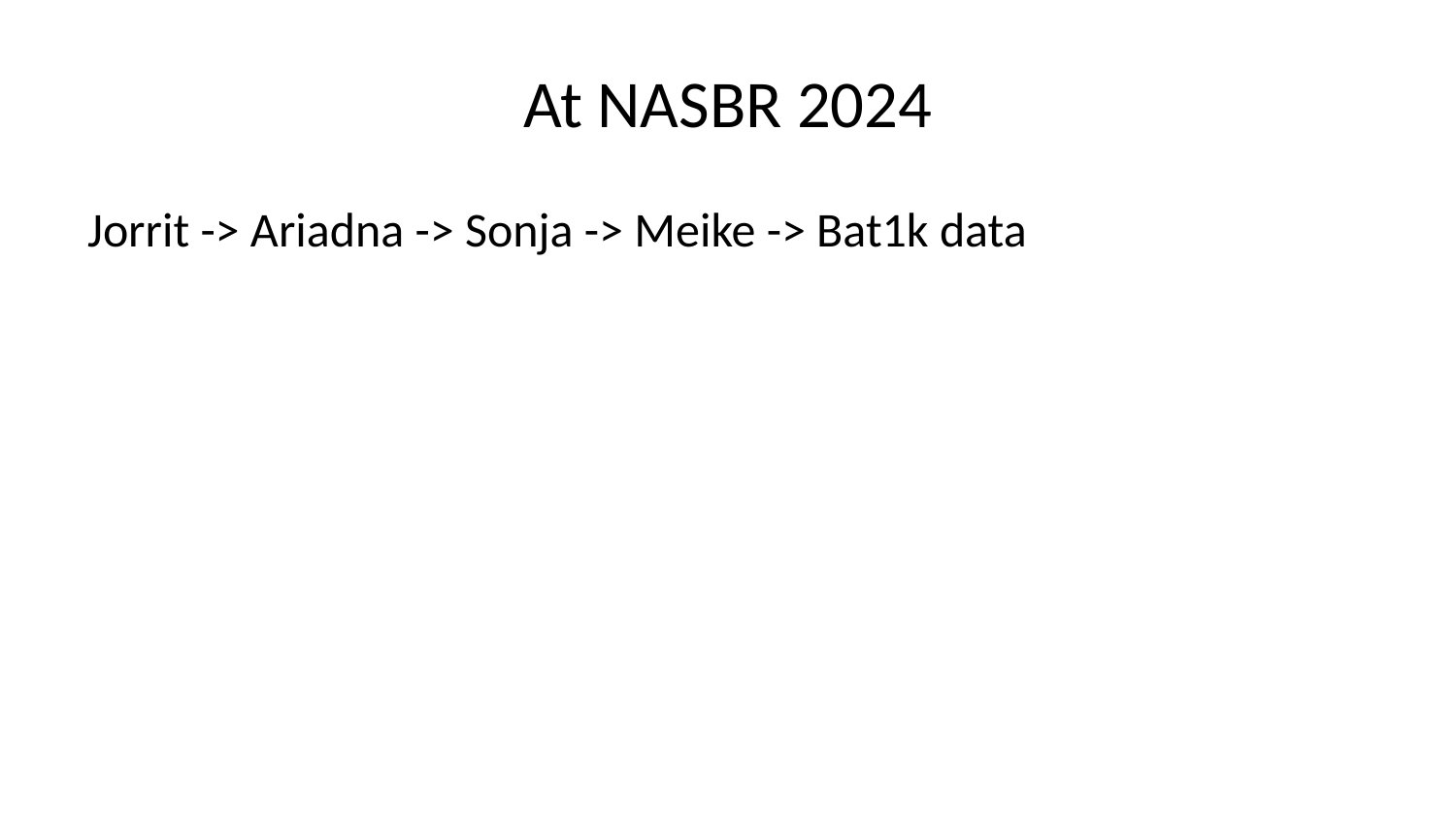

# At NASBR 2024
Jorrit -> Ariadna -> Sonja -> Meike -> Bat1k data